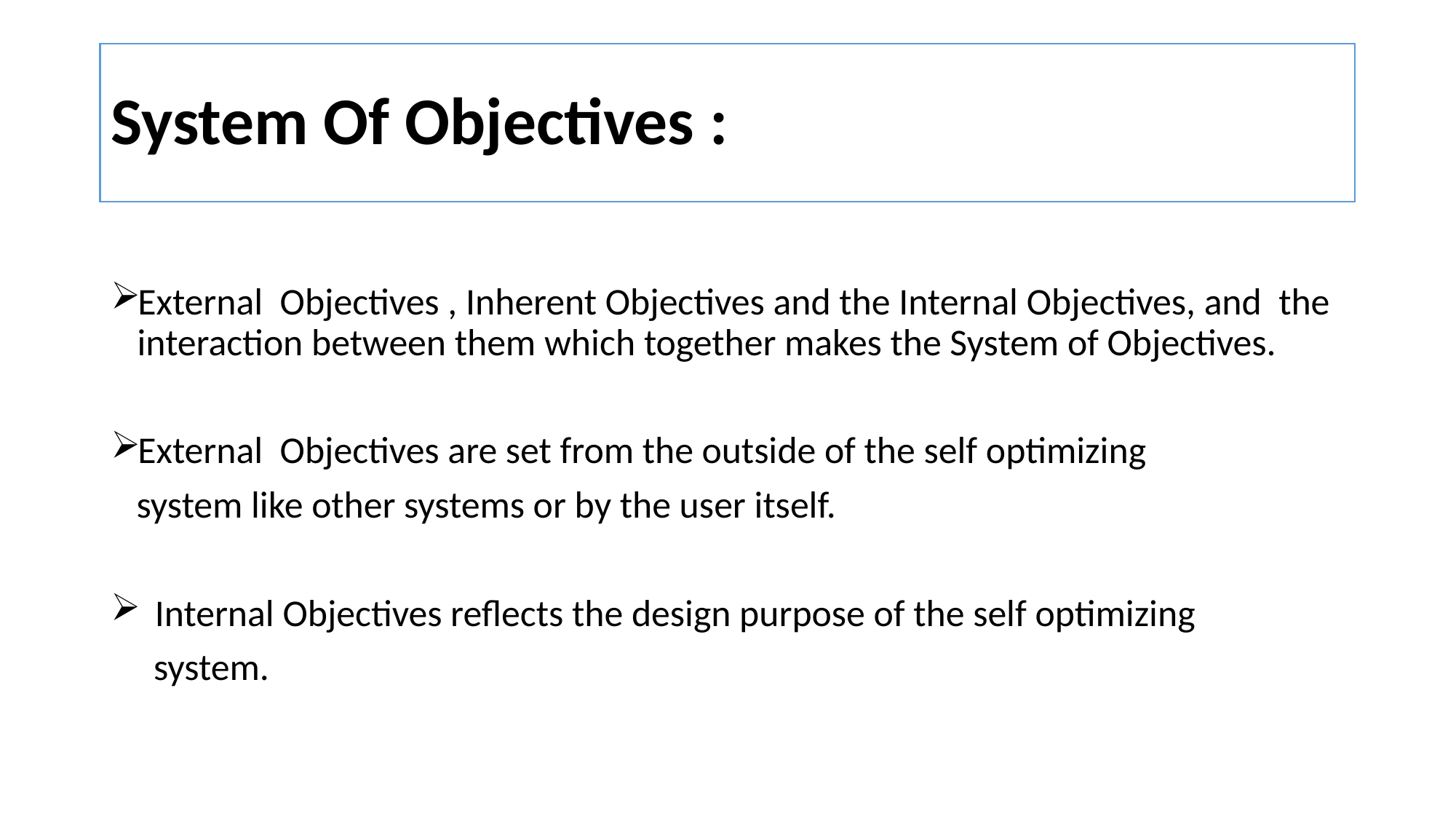

# System Of Objectives :

External  Objectives , Inherent Objectives and the Internal Objectives, and  the interaction between them which together makes the System of Objectives.

External  Objectives are set from the outside of the self optimizing
   system like other systems or by the user itself.

  Internal Objectives reflects the design purpose of the self optimizing
     system.